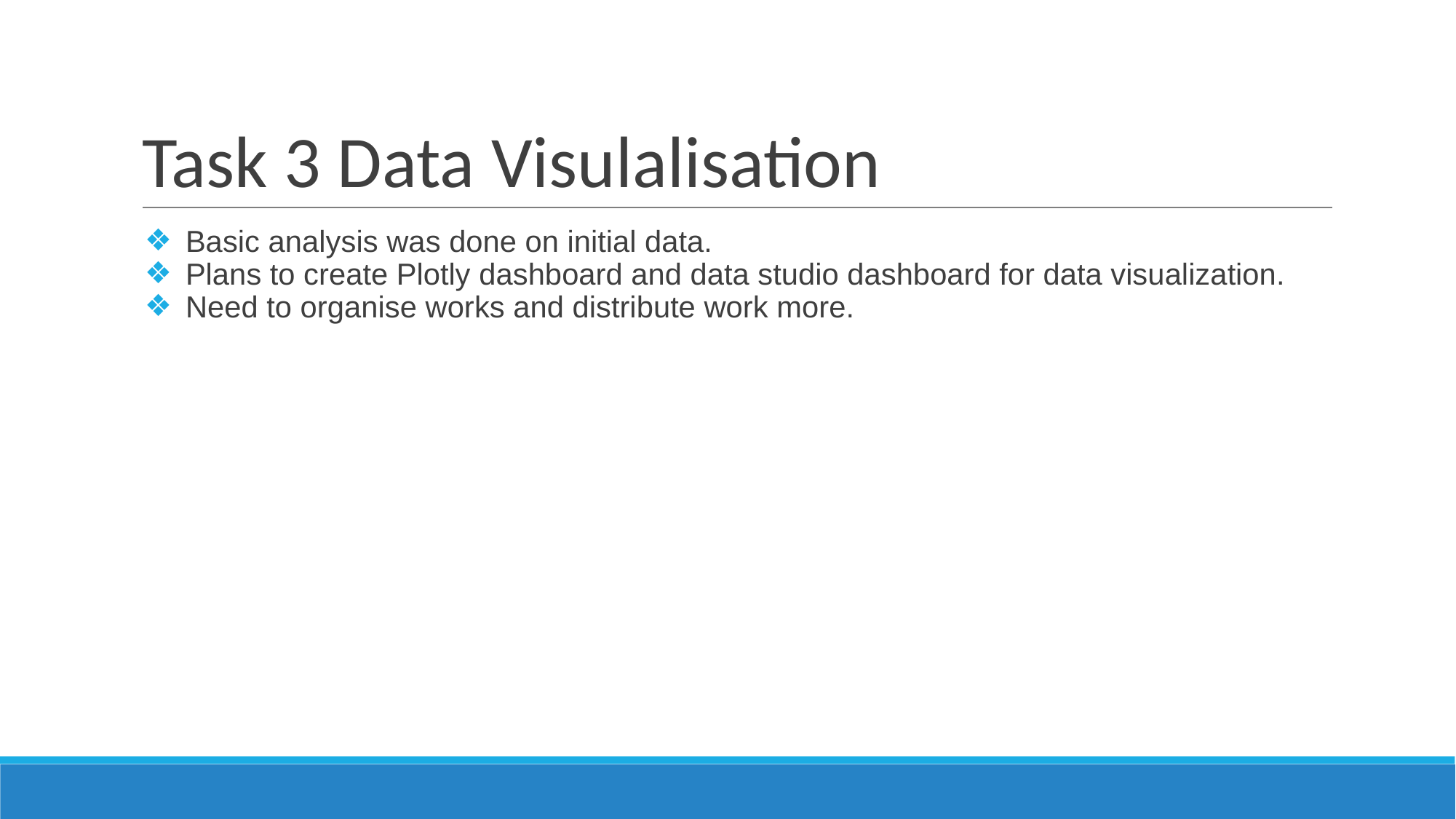

# Task 3 Data Visulalisation
Basic analysis was done on initial data.
Plans to create Plotly dashboard and data studio dashboard for data visualization.
Need to organise works and distribute work more.